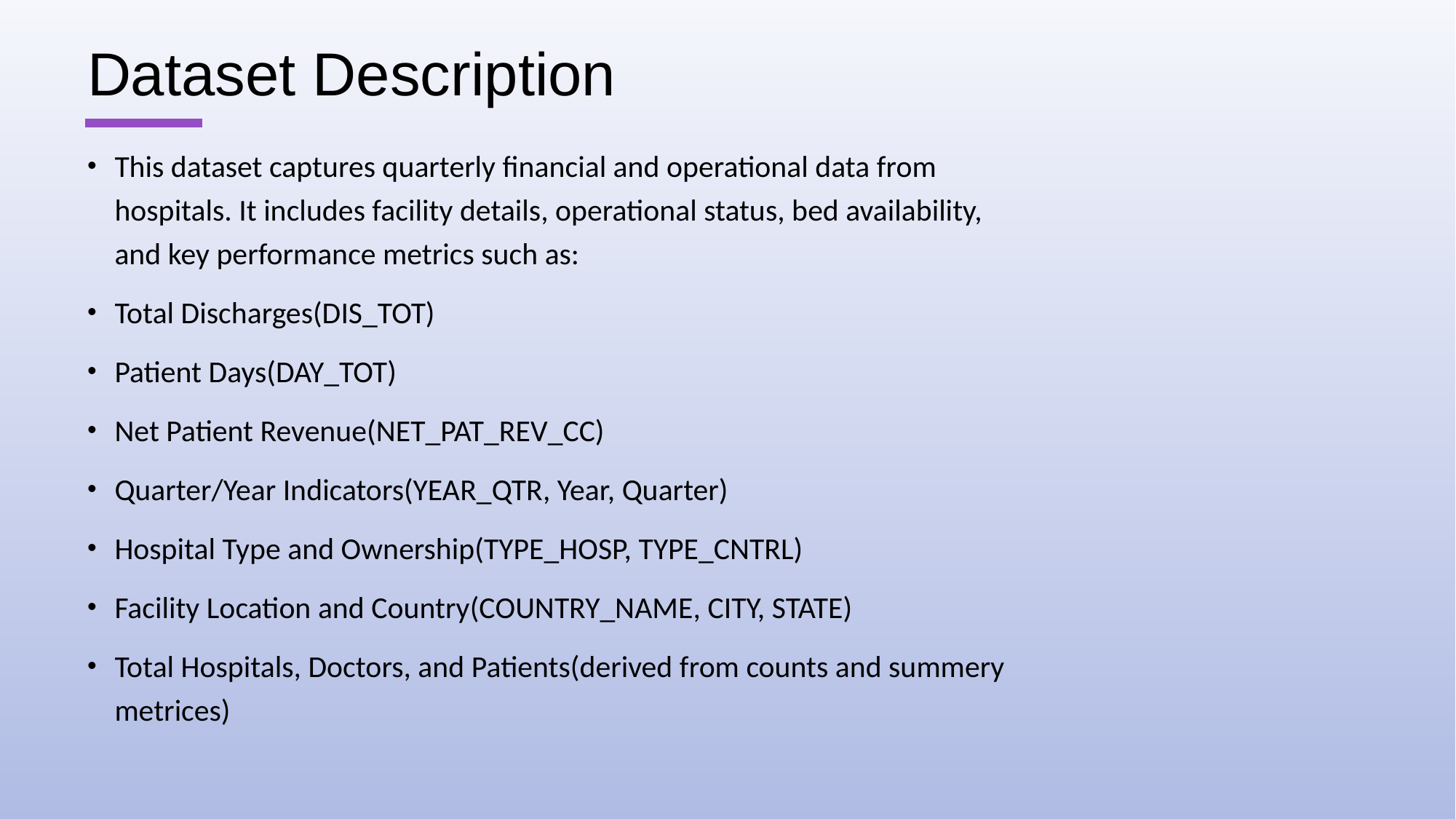

# Dataset Description
This dataset captures quarterly financial and operational data from hospitals. It includes facility details, operational status, bed availability, and key performance metrics such as:
Total Discharges(DIS_TOT)
Patient Days(DAY_TOT)
Net Patient Revenue(NET_PAT_REV_CC)
Quarter/Year Indicators(YEAR_QTR, Year, Quarter)
Hospital Type and Ownership(TYPE_HOSP, TYPE_CNTRL)
Facility Location and Country(COUNTRY_NAME, CITY, STATE)
Total Hospitals, Doctors, and Patients(derived from counts and summery metrices)